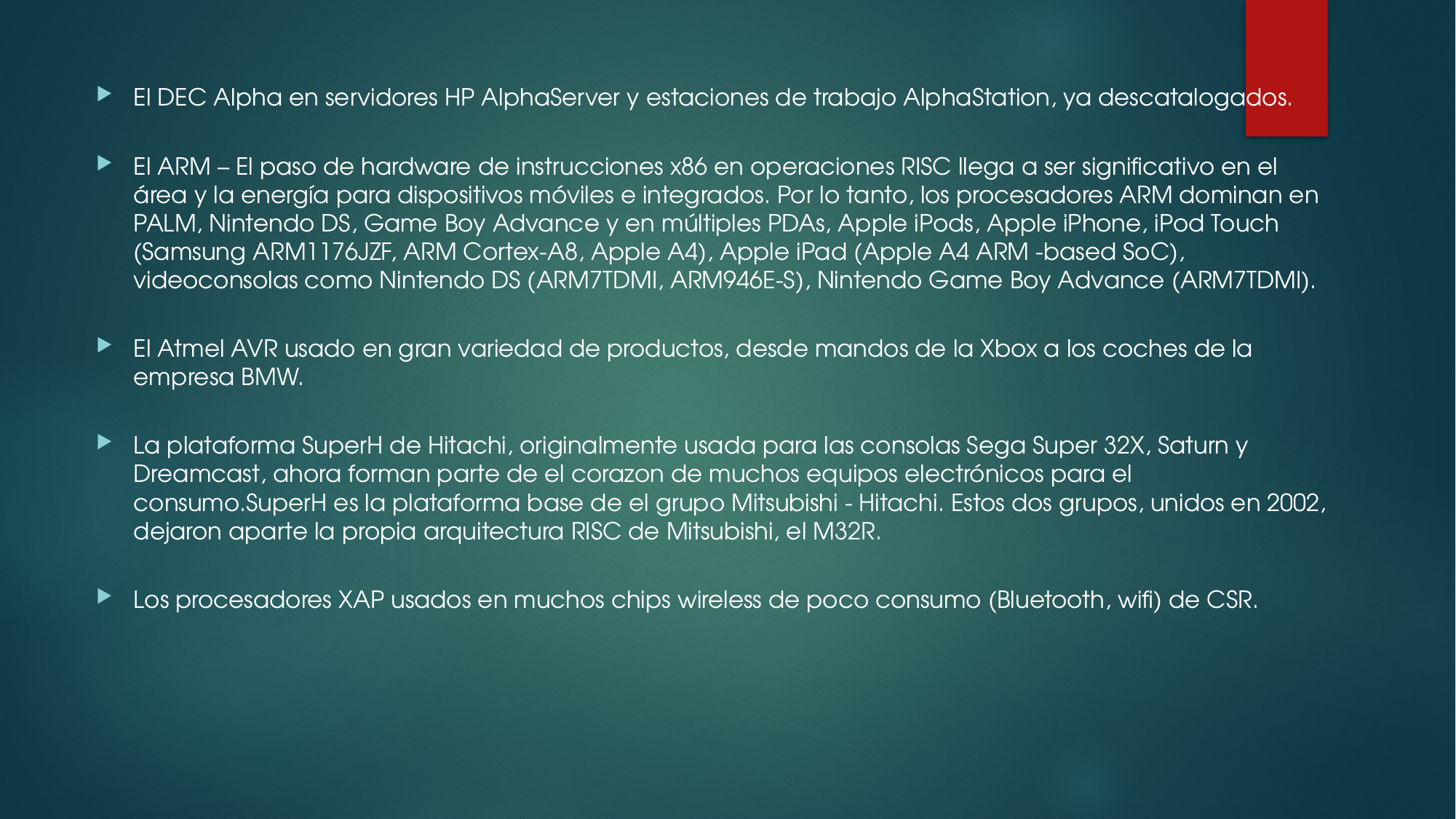

El DEC Alpha en servidores HP AlphaServer y estaciones de trabajo AlphaStation, ya descatalogados.
El ARM – El paso de hardware de instrucciones x86 en operaciones RISC llega a ser significativo en el área y la energía para dispositivos móviles e integrados. Por lo tanto, los procesadores ARM dominan en PALM, Nintendo DS, Game Boy Advance y en múltiples PDAs, Apple iPods, Apple iPhone, iPod Touch (Samsung ARM1176JZF, ARM Cortex-A8, Apple A4), Apple iPad (Apple A4 ARM -based SoC), videoconsolas como Nintendo DS (ARM7TDMI, ARM946E-S), Nintendo Game Boy Advance (ARM7TDMI).
El Atmel AVR usado en gran variedad de productos, desde mandos de la Xbox a los coches de la empresa BMW.
La plataforma SuperH de Hitachi, originalmente usada para las consolas Sega Super 32X, Saturn y Dreamcast, ahora forman parte de el corazon de muchos equipos electrónicos para el consumo.SuperH es la plataforma base de el grupo Mitsubishi - Hitachi. Estos dos grupos, unidos en 2002, dejaron aparte la propia arquitectura RISC de Mitsubishi, el M32R.
Los procesadores XAP usados en muchos chips wireless de poco consumo (Bluetooth, wifi) de CSR.